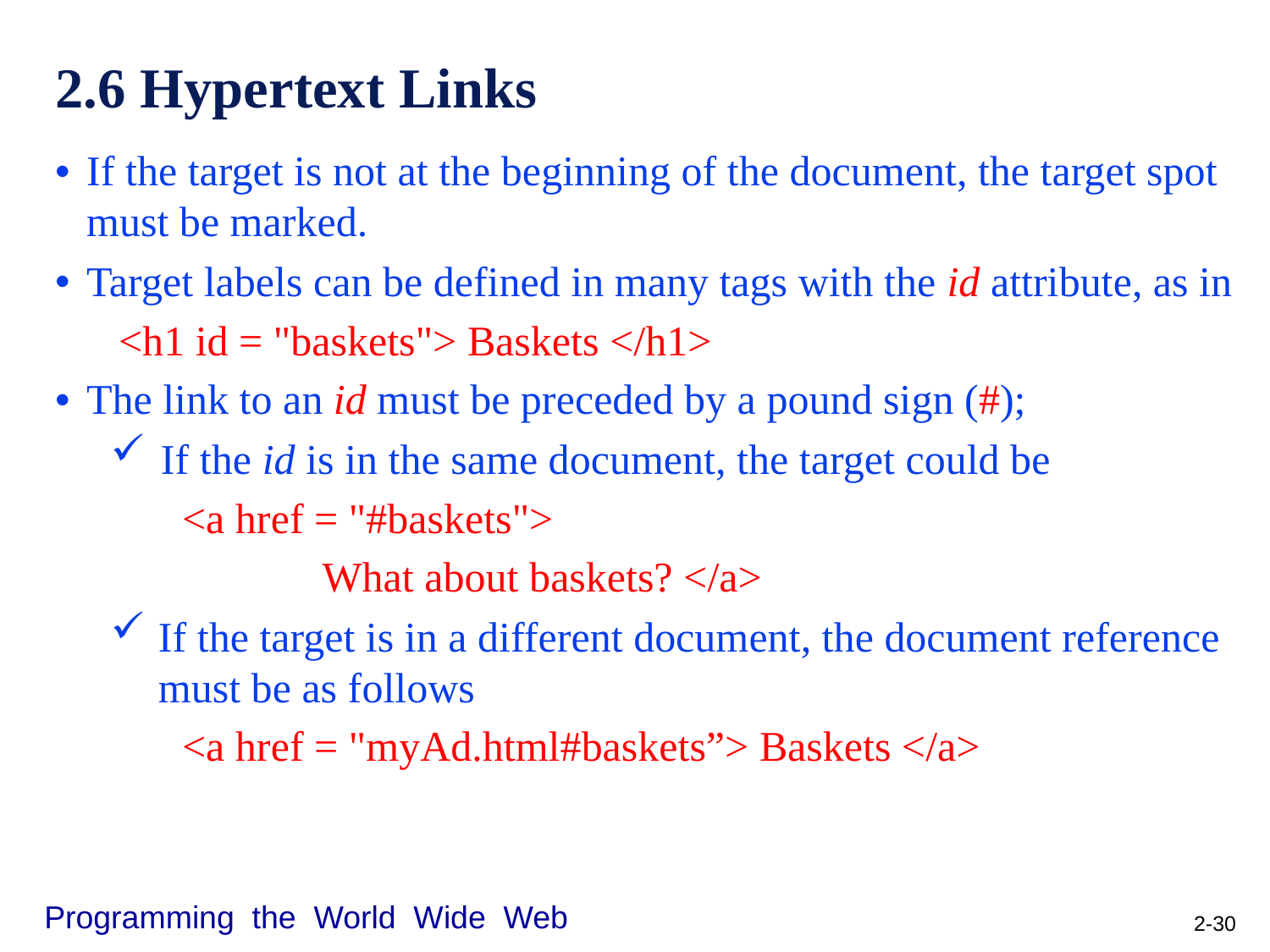

# 2.6 Hypertext Links
If the target is not at the beginning of the document, the target spot must be marked.
Target labels can be defined in many tags with the id attribute, as in
<h1 id = "baskets"> Baskets </h1>
The link to an id must be preceded by a pound sign (#);
 If the id is in the same document, the target could be
<a href = "#baskets">
                    What about baskets? </a>
If the target is in a different document, the document reference must be as follows
<a href = "myAd.html#baskets”> Baskets </a>